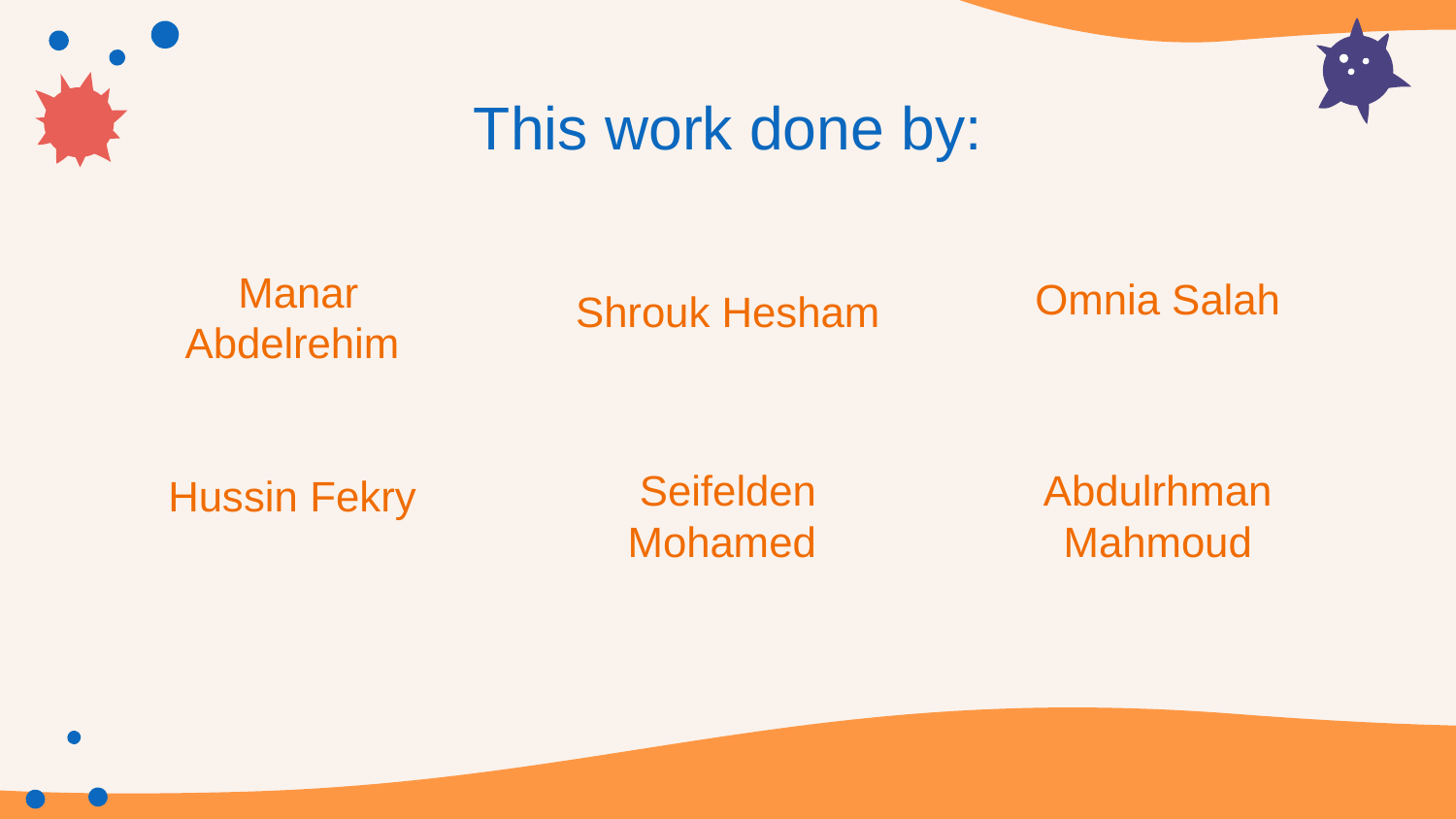

This work done by:
Shrouk Hesham
# Manar Abdelrehim
Omnia Salah
Hussin Fekry
Seifelden Mohamed
Abdulrhman Mahmoud